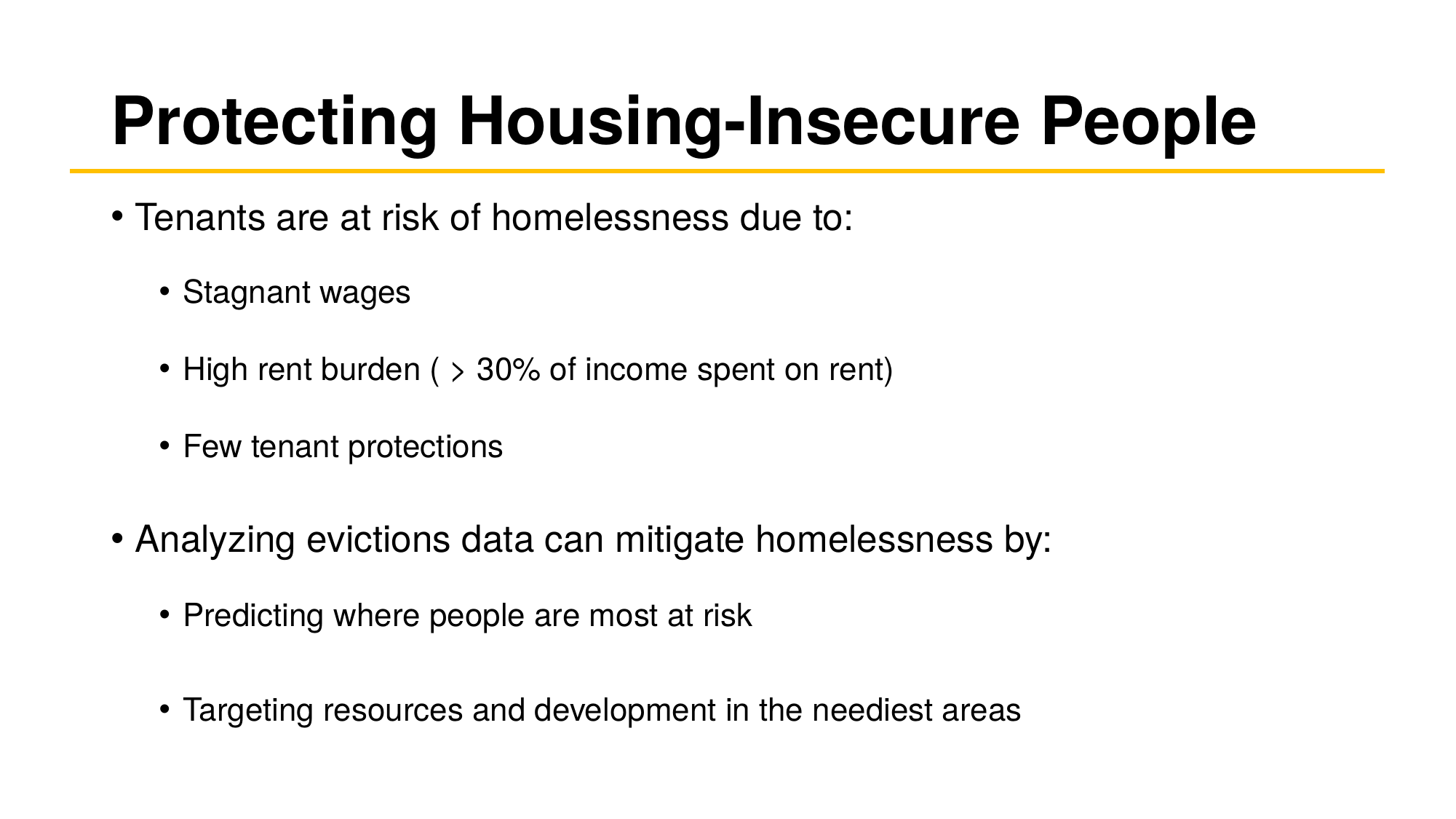

# Protecting Housing-Insecure People
Tenants are at risk of homelessness due to:

Stagnant wages

High rent burden ( > 30% of income spent on rent)

Few tenant protections

Analyzing evictions data can mitigate homelessness by:

Predicting where people are most at risk

Targeting resources and development in the neediest areas